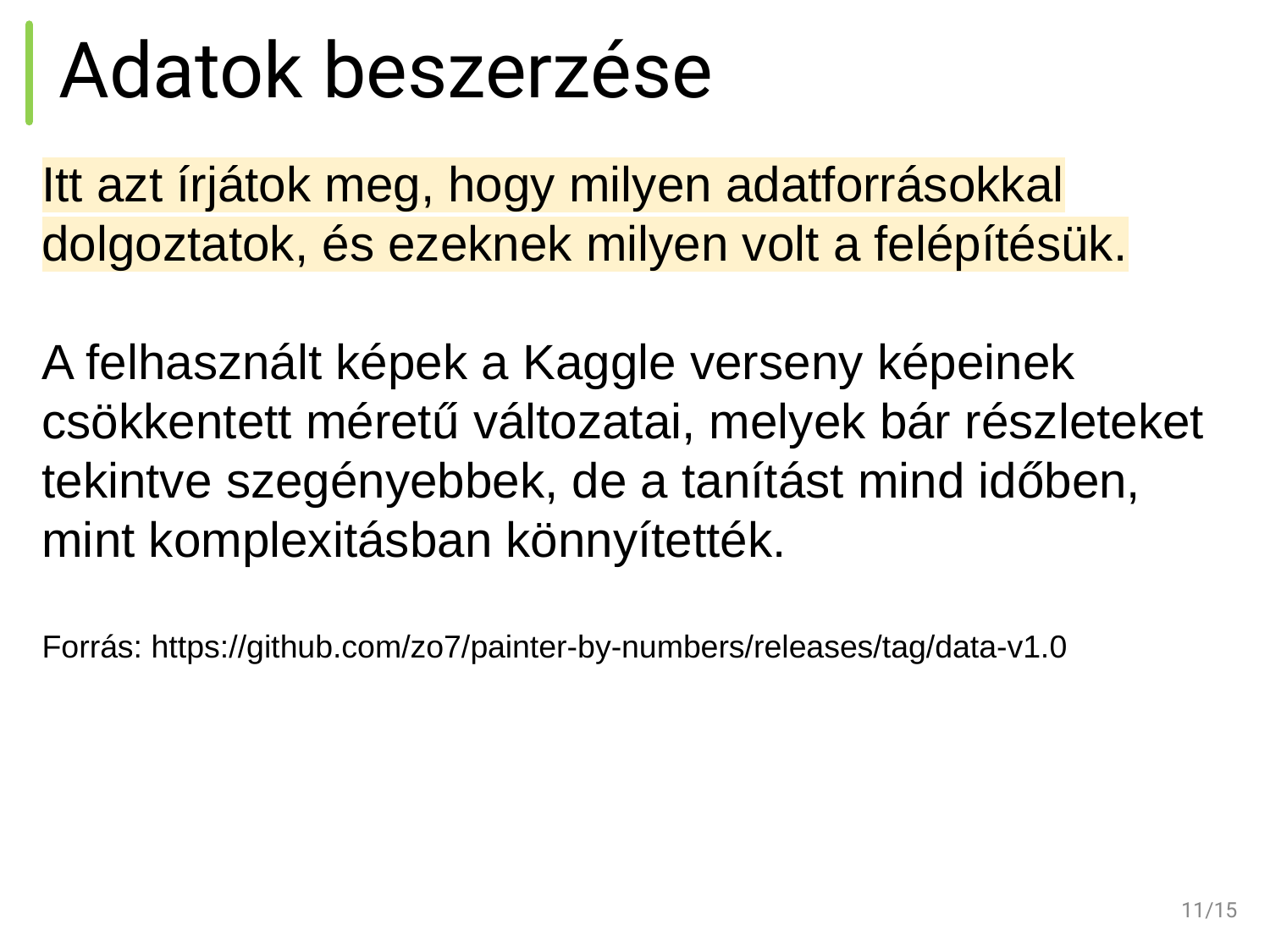

# Adatok beszerzése
Itt azt írjátok meg, hogy milyen adatforrásokkal dolgoztatok, és ezeknek milyen volt a felépítésük.

A felhasznált képek a Kaggle verseny képeinek csökkentett méretű változatai, melyek bár részleteket tekintve szegényebbek, de a tanítást mind időben, mint komplexitásban könnyítették.

Forrás: https://github.com/zo7/painter-by-numbers/releases/tag/data-v1.0
11/15